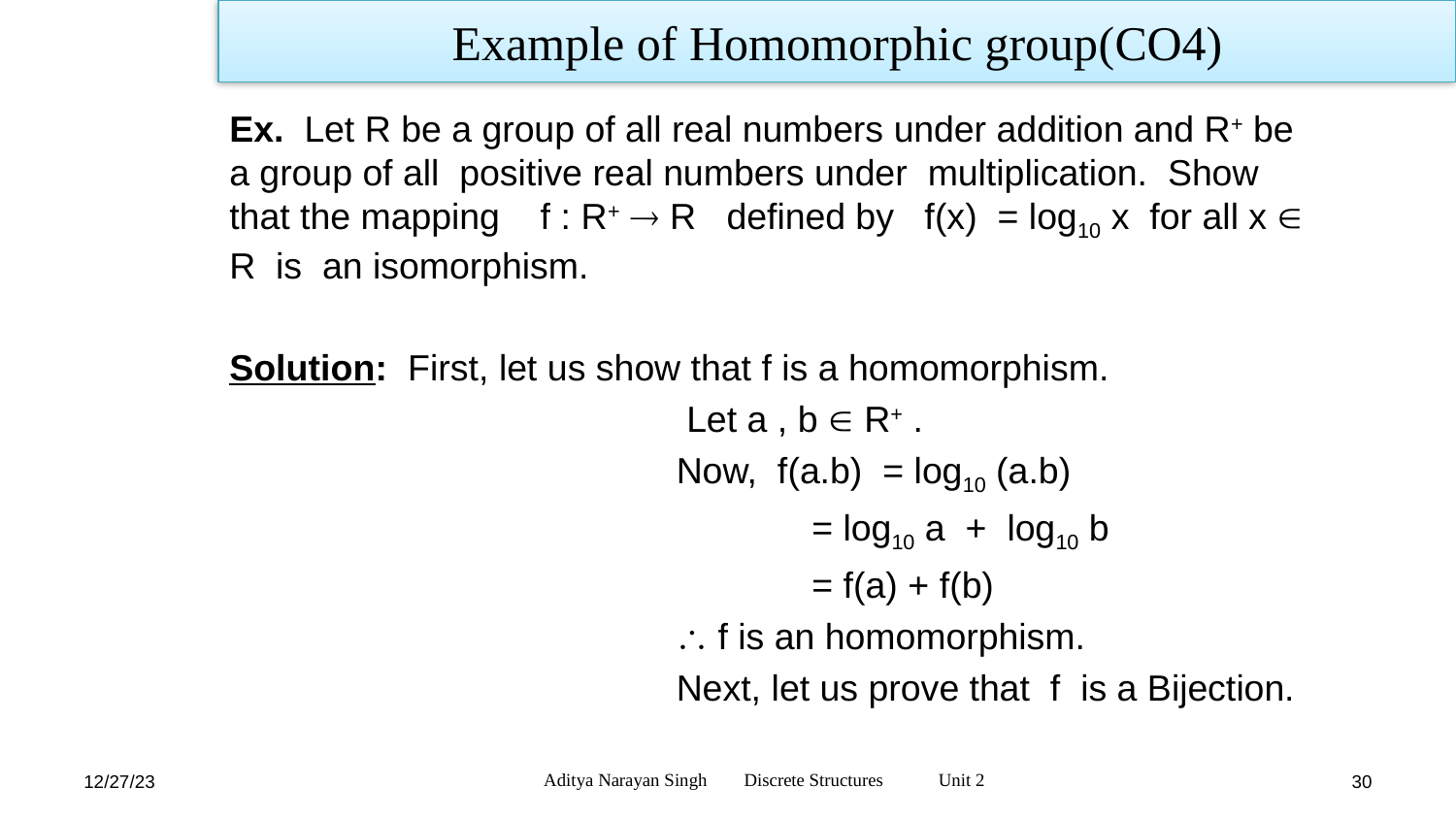

Example of Homomorphic group(CO4)
Ex.  Let R be a group of all real numbers under addition and R+ be a group of all  positive real numbers under  multiplication.  Show that the mapping    f : R+ → R   defined by   f(x)  = log10 x  for all x ∈ R  is  an isomorphism.

Solution:  First, let us show that f is a homomorphism.
 			  Let a , b ∈ R+ .
 			 Now,  f(a.b)  = log10 (a.b)
                       			= log10 a  +  log10 b
                      			= f(a) + f(b)
 			 ∴ f is an homomorphism.
 			 Next, let us prove that  f  is a Bijection.

Aditya Narayan Singh        Discrete Structures            Unit 2
12/27/23
30